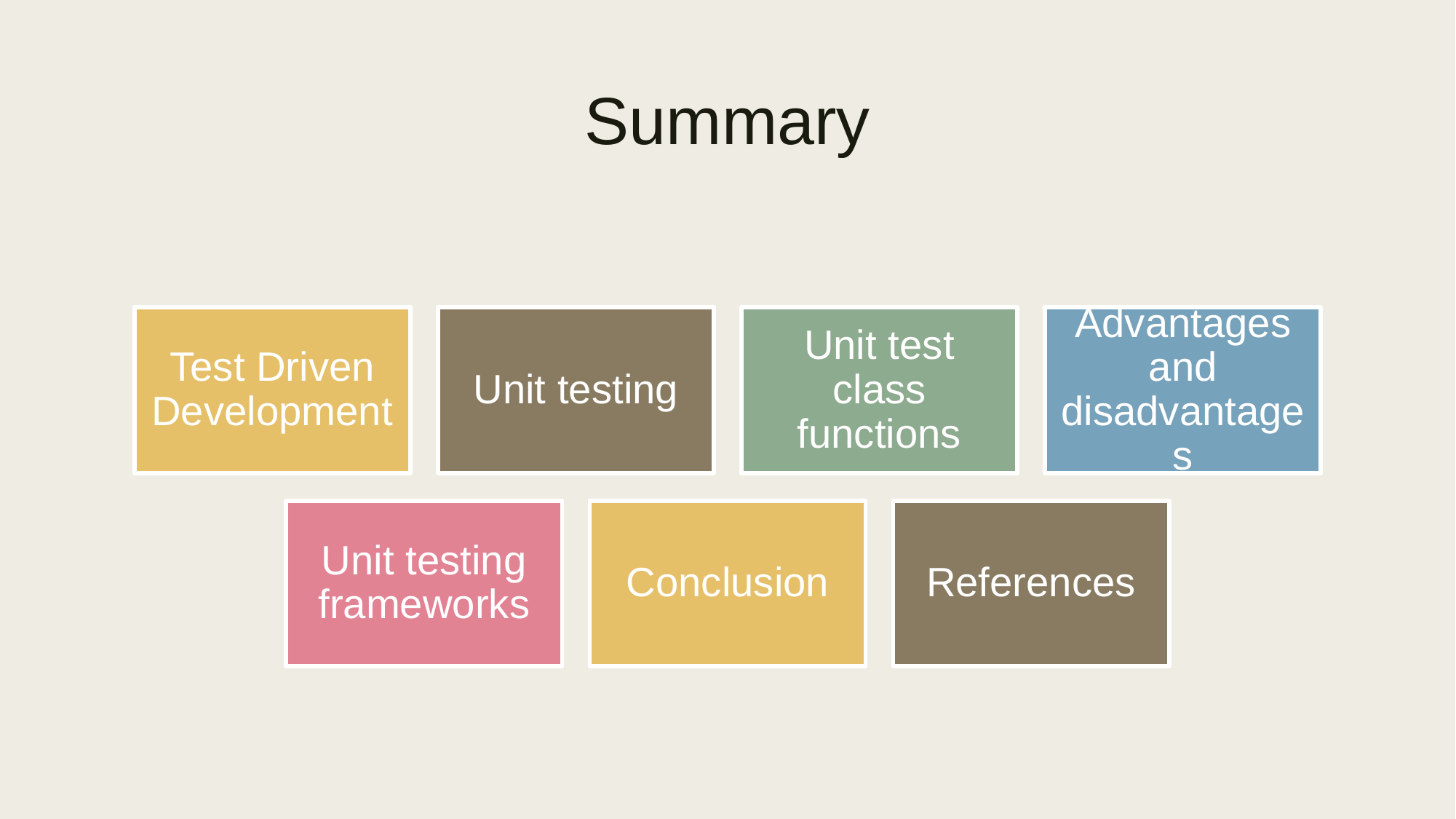

# Summary
Test Driven Development
Unit testing
Unit test class functions
Advantages and disadvantages
Unit testing frameworks
Conclusion
References